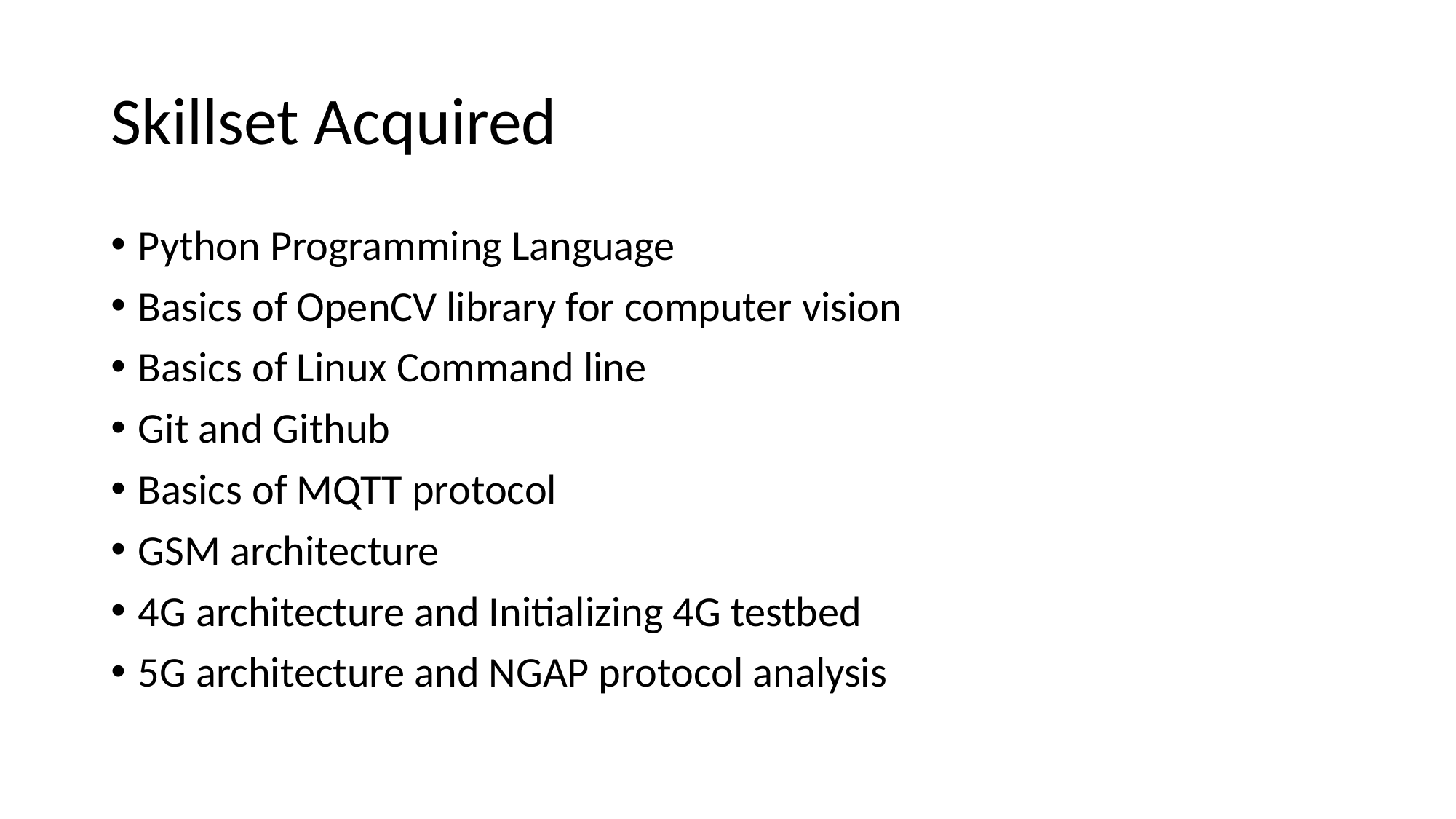

# Skillset Acquired
Python Programming Language
Basics of OpenCV library for computer vision
Basics of Linux Command line
Git and Github
Basics of MQTT protocol
GSM architecture
4G architecture and Initializing 4G testbed
5G architecture and NGAP protocol analysis